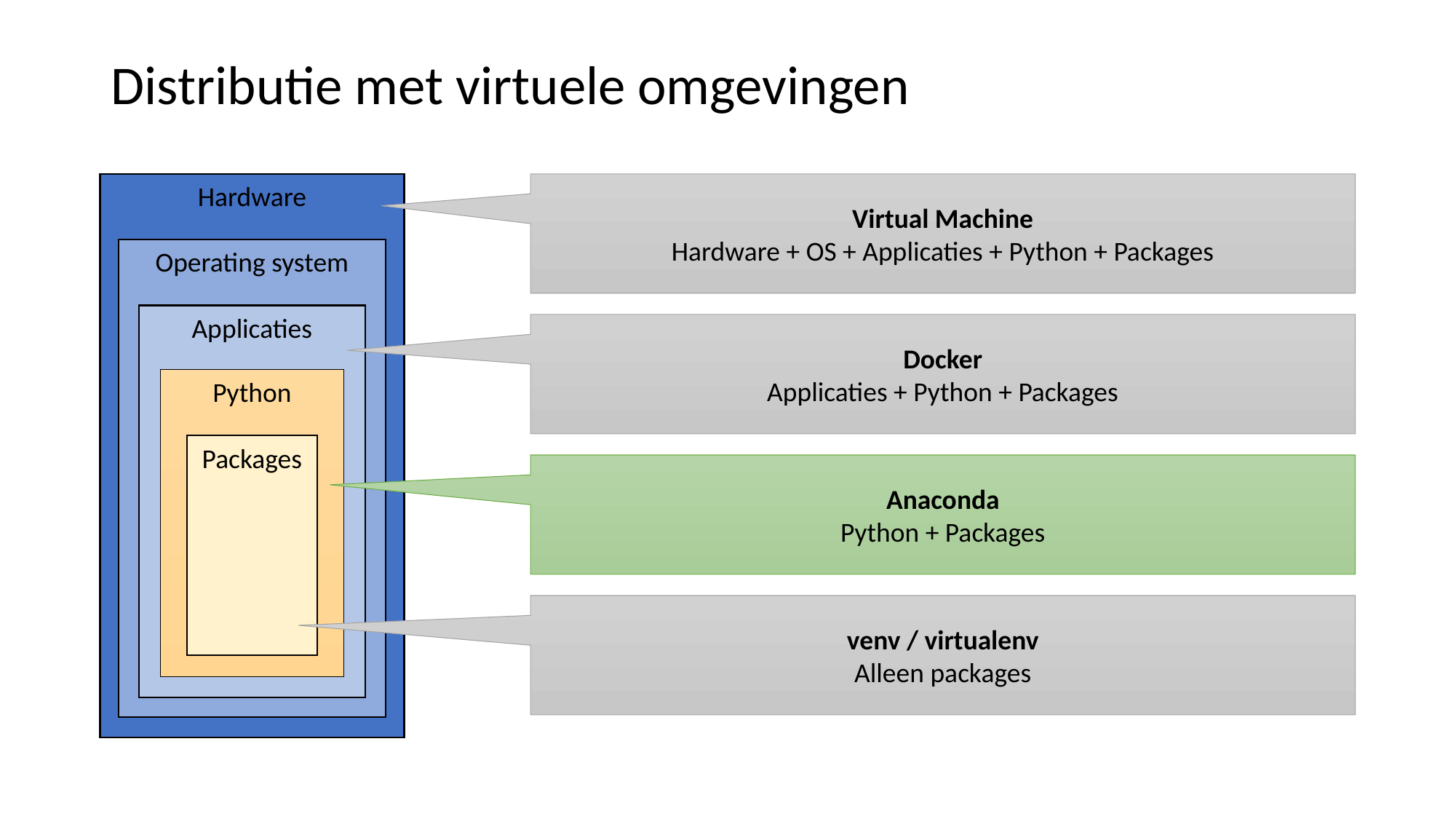

# Distributie met virtuele omgevingen
Hardware
Virtual Machine
Hardware + OS + Applicaties + Python + Packages
Operating system
Applicaties
Docker
Applicaties + Python + Packages
Python
Packages
Anaconda
Python + Packages
venv / virtualenv
Alleen packages